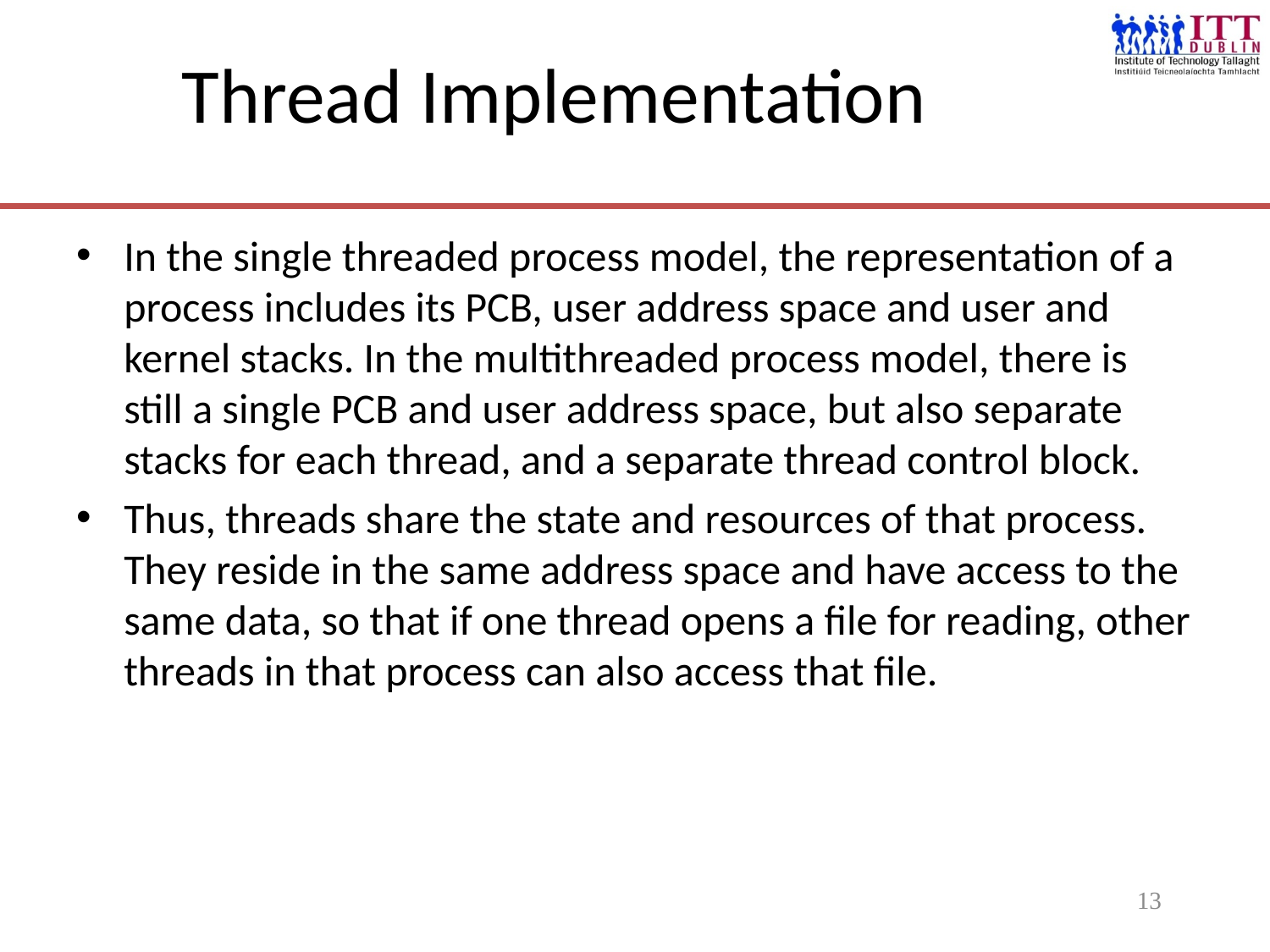

# Thread Implementation
In the single threaded process model, the representation of a process includes its PCB, user address space and user and kernel stacks. In the multithreaded process model, there is still a single PCB and user address space, but also separate stacks for each thread, and a separate thread control block.
Thus, threads share the state and resources of that process. They reside in the same address space and have access to the same data, so that if one thread opens a file for reading, other threads in that process can also access that file.
13